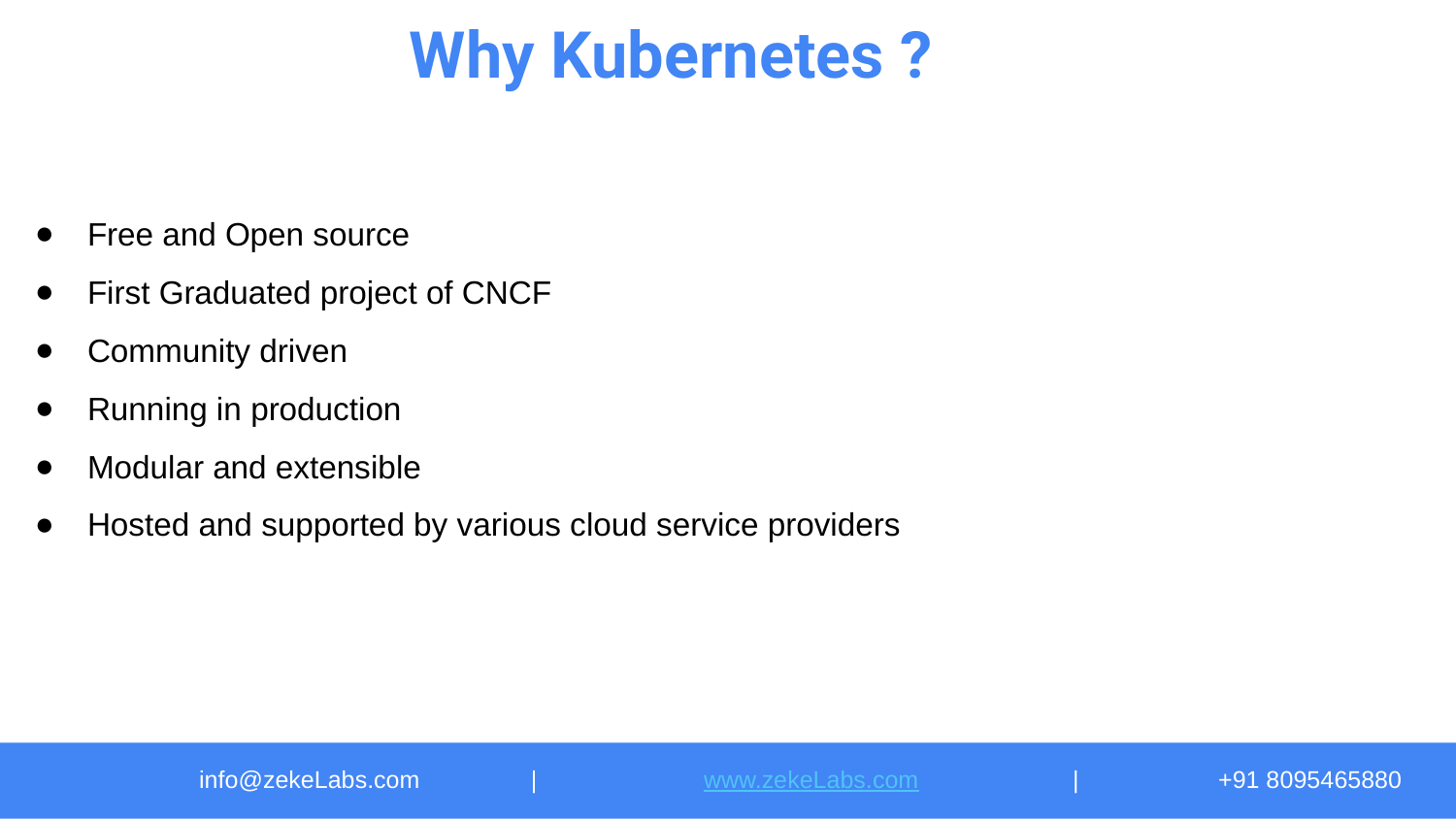

Free and Open source
First Graduated project of CNCF
Community driven
Running in production
Modular and extensible
Hosted and supported by various cloud service providers
Why Kubernetes ?
info@zekeLabs.com	      |	          www.zekeLabs.com		|	+91 8095465880